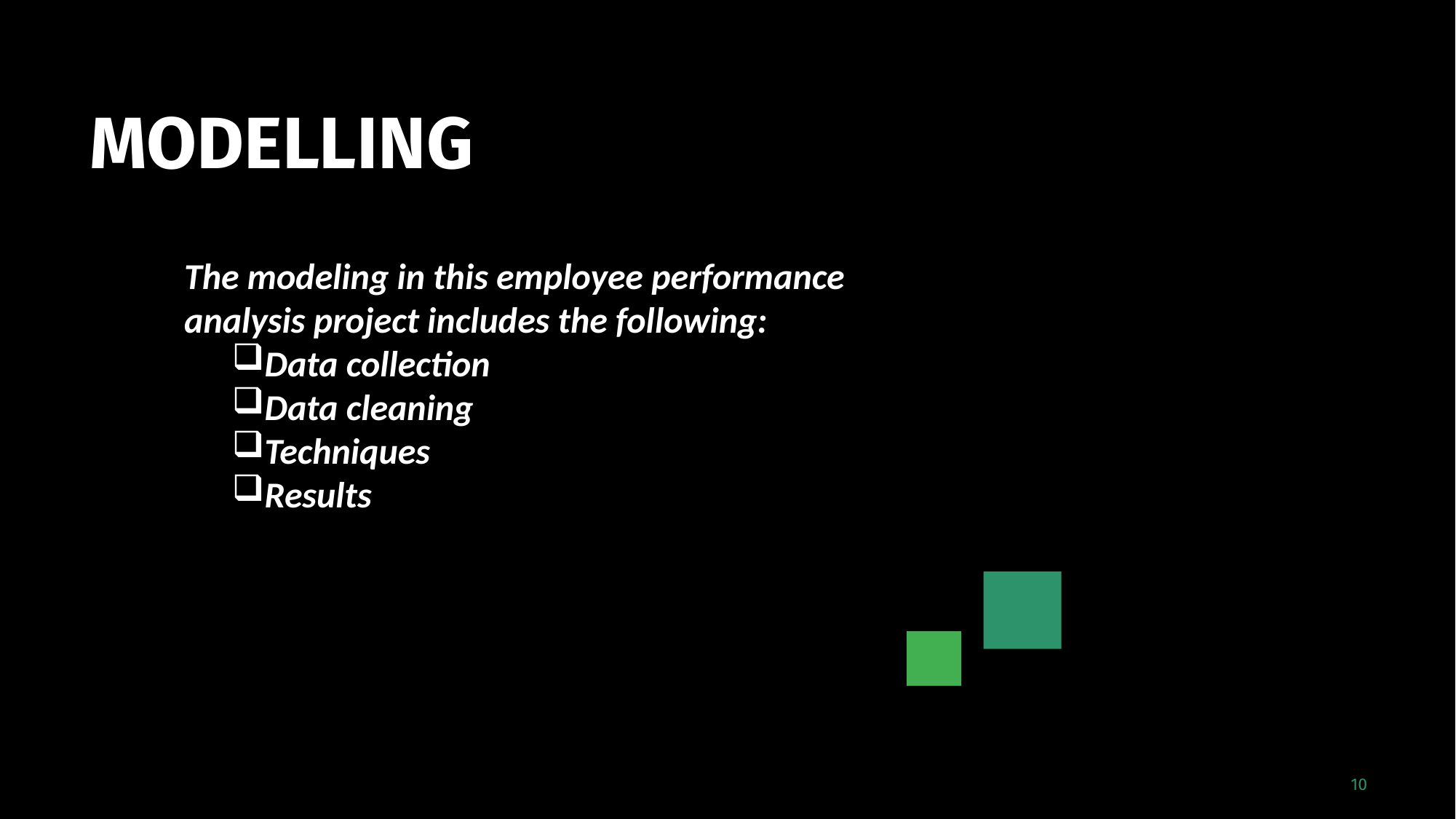

MODELLING
The modeling in this employee performance analysis project includes the following:
Data collection
Data cleaning
Techniques
Results

10